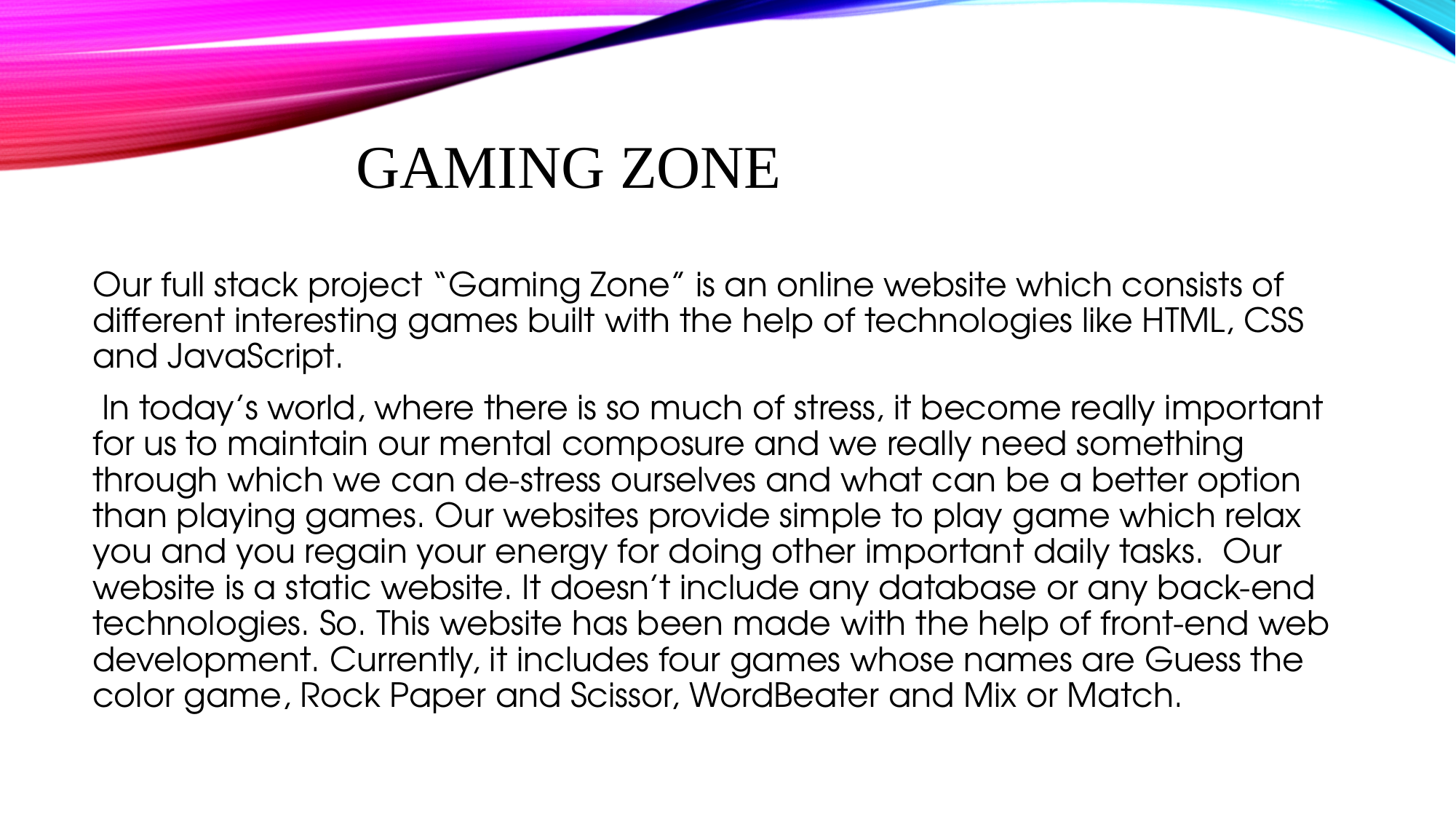

# Gaming zone
Our full stack project “Gaming Zone” is an online website which consists of different interesting games built with the help of technologies like HTML, CSS and JavaScript.
 In today’s world, where there is so much of stress, it become really important for us to maintain our mental composure and we really need something through which we can de-stress ourselves and what can be a better option than playing games. Our websites provide simple to play game which relax you and you regain your energy for doing other important daily tasks.  Our website is a static website. It doesn’t include any database or any back-end technologies. So. This website has been made with the help of front-end web development. Currently, it includes four games whose names are Guess the color game, Rock Paper and Scissor, WordBeater and Mix or Match.